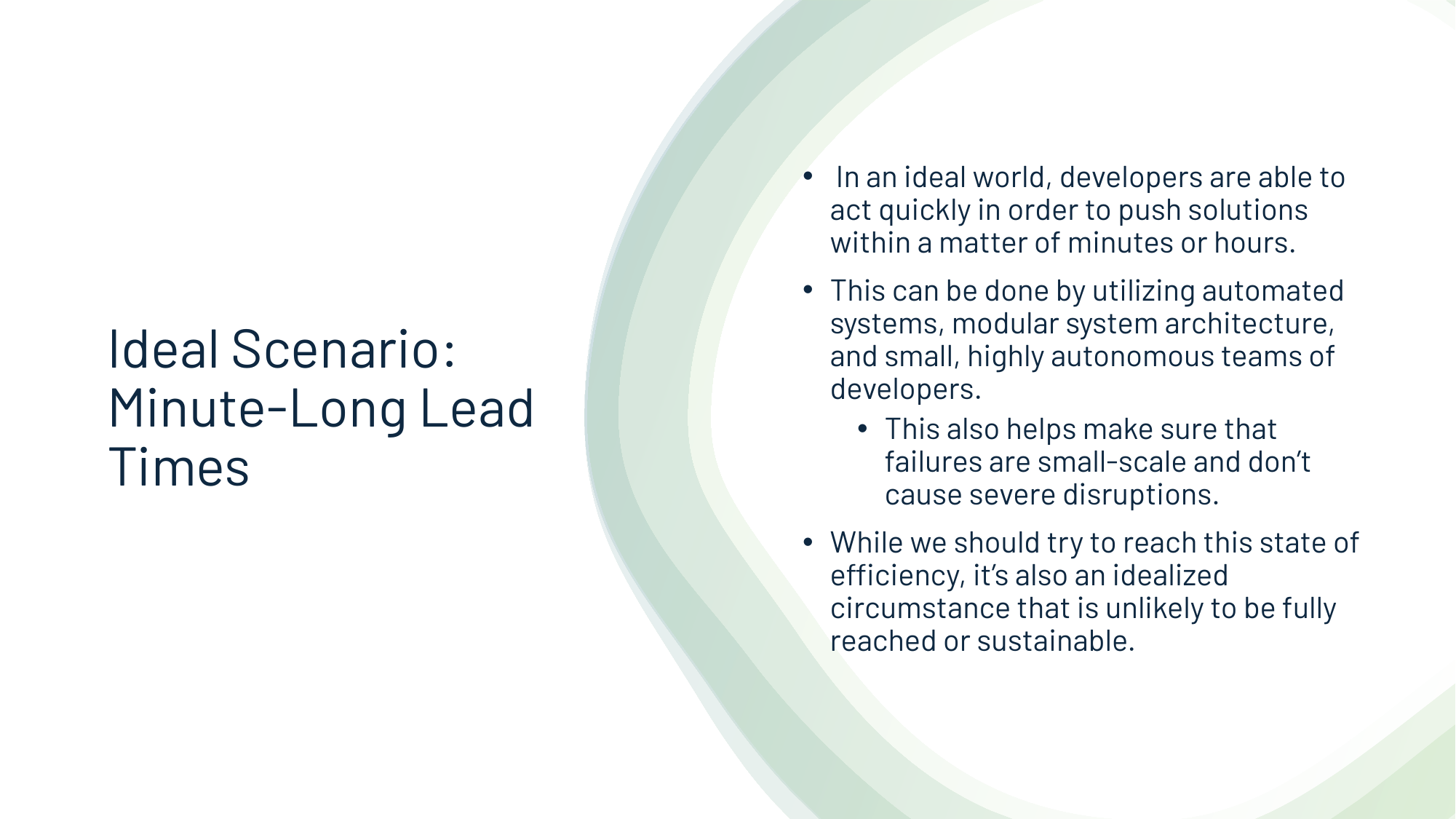

In an ideal world, developers are able to act quickly in order to push solutions within a matter of minutes or hours.
This can be done by utilizing automated systems, modular system architecture, and small, highly autonomous teams of developers.
This also helps make sure that failures are small-scale and don’t cause severe disruptions.
While we should try to reach this state of efficiency, it’s also an idealized circumstance that is unlikely to be fully reached or sustainable.
# Ideal Scenario: Minute-Long Lead Times